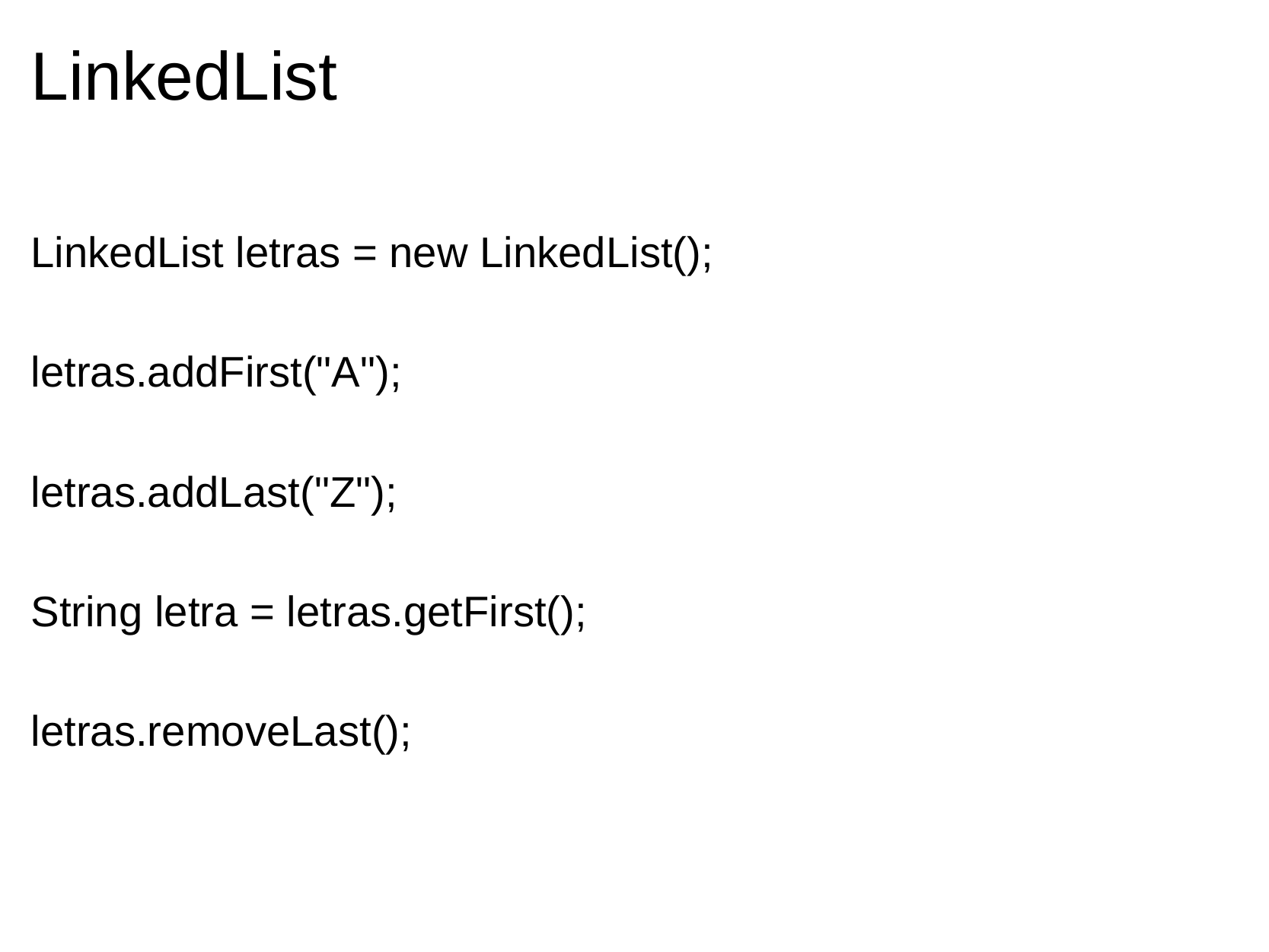

# LinkedList
LinkedList letras = new LinkedList();

letras.addFirst("A");

letras.addLast("Z");

String letra = letras.getFirst();

letras.removeLast();